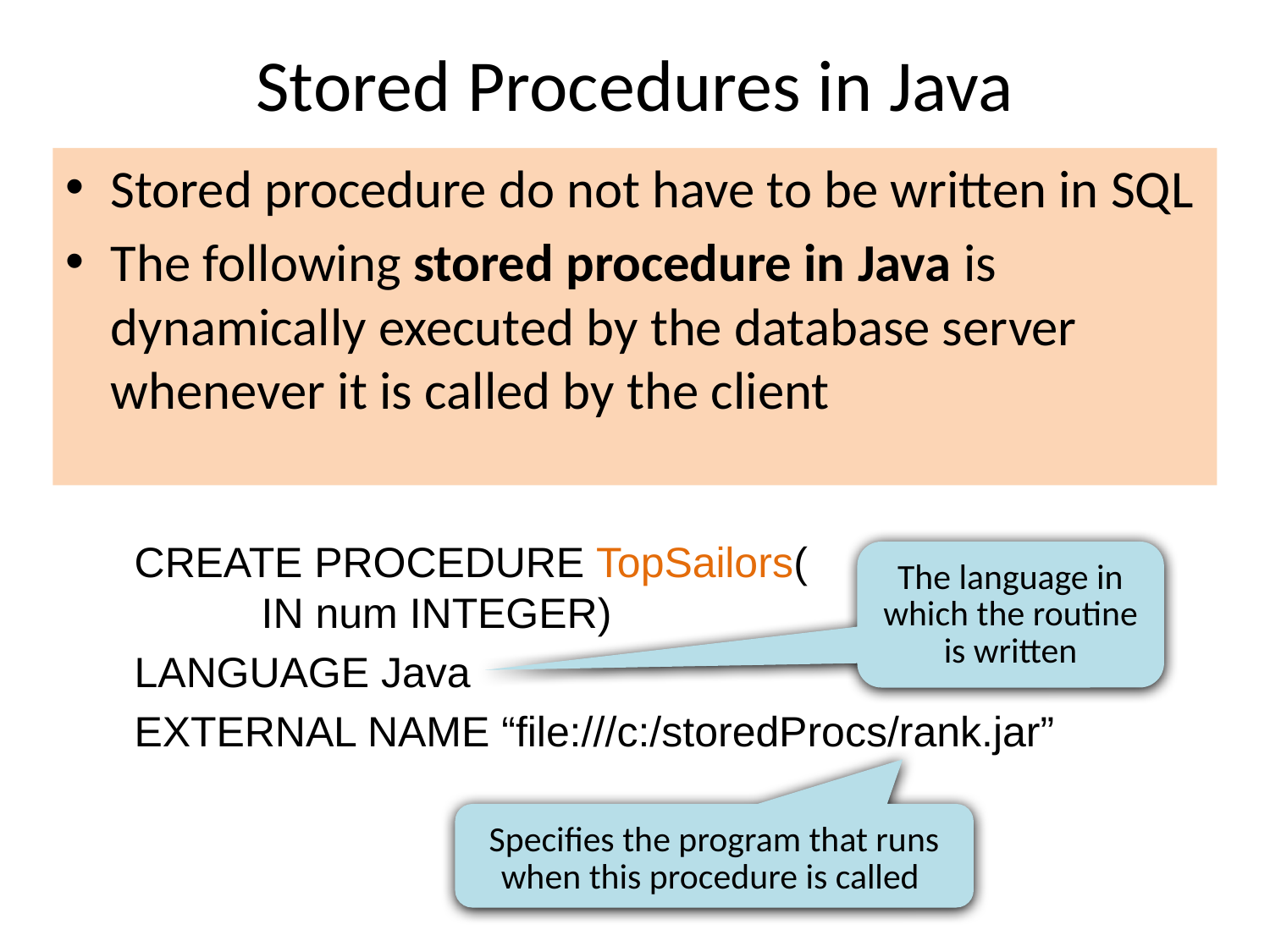

# Stored Procedures in Java
Stored procedure do not have to be written in SQL
The following stored procedure in Java is dynamically executed by the database server whenever it is called by the client

	CREATE PROCEDURE TopSailors(
	IN num INTEGER)
	LANGUAGE Java
	EXTERNAL NAME “file:///c:/storedProcs/rank.jar”

The language in which the routine is written
Specifies the program that runs when this procedure is called